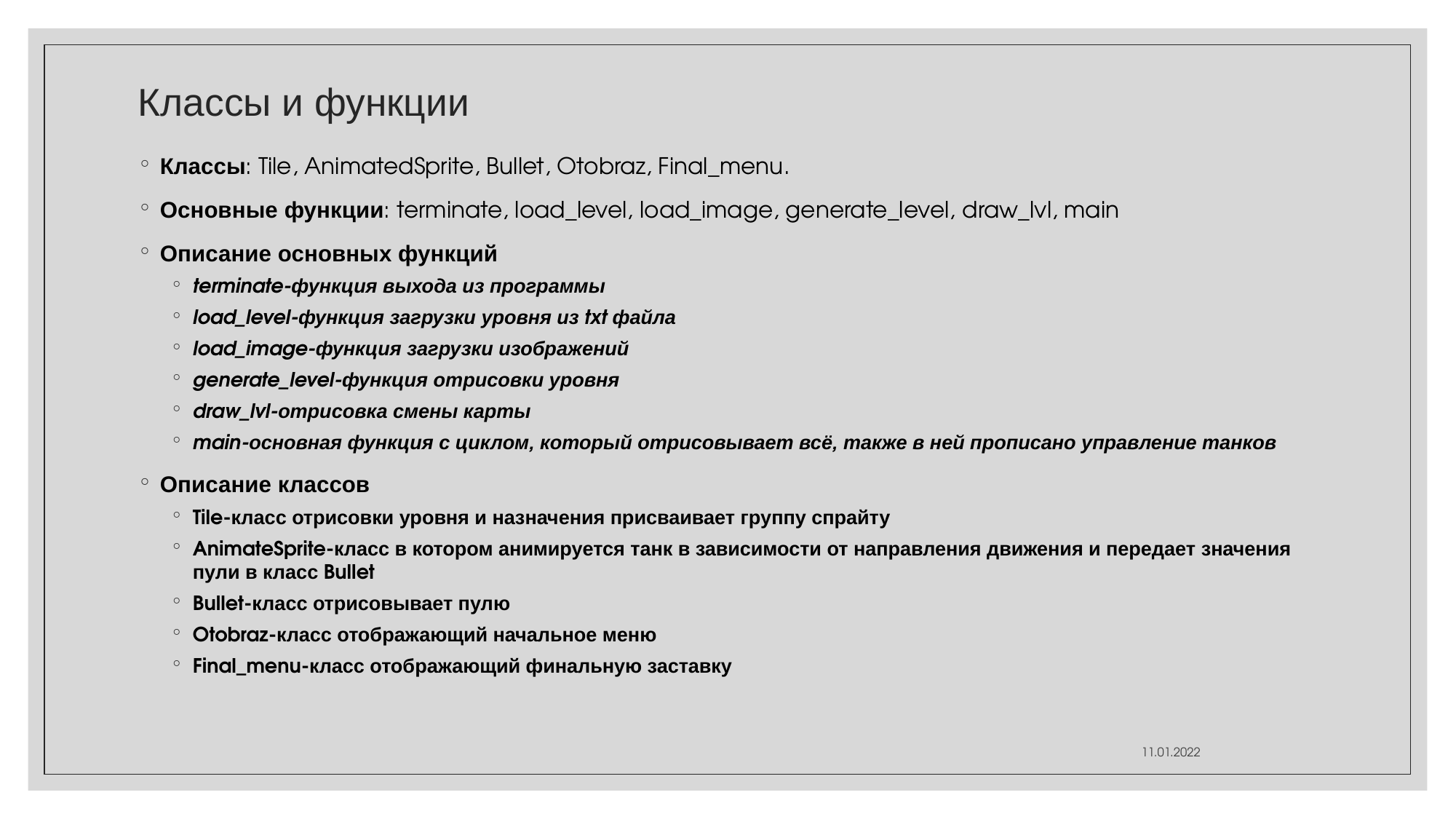

# Классы и функции
Классы: Tile, AnimatedSprite, Bullet, Otobraz, Final_menu.
Основные функции: terminate, load_level, load_image, generate_level, draw_lvl, main
Описание основных функций
terminate-функция выхода из программы
load_level-функция загрузки уровня из txt файла
load_image-функция загрузки изображений
generate_level-функция отрисовки уровня
draw_lvl-отрисовка смены карты
main-основная функция с циклом, который отрисовывает всё, также в ней прописано управление танков
Описание классов
Tile-класс отрисовки уровня и назначения присваивает группу спрайту
AnimateSprite-класс в котором анимируется танк в зависимости от направления движения и передает значения пули в класс Bullet
Bullet-класс отрисовывает пулю
Otobraz-класс отображающий начальное меню
Final_menu-класс отображающий финальную заставку

11.01.2022